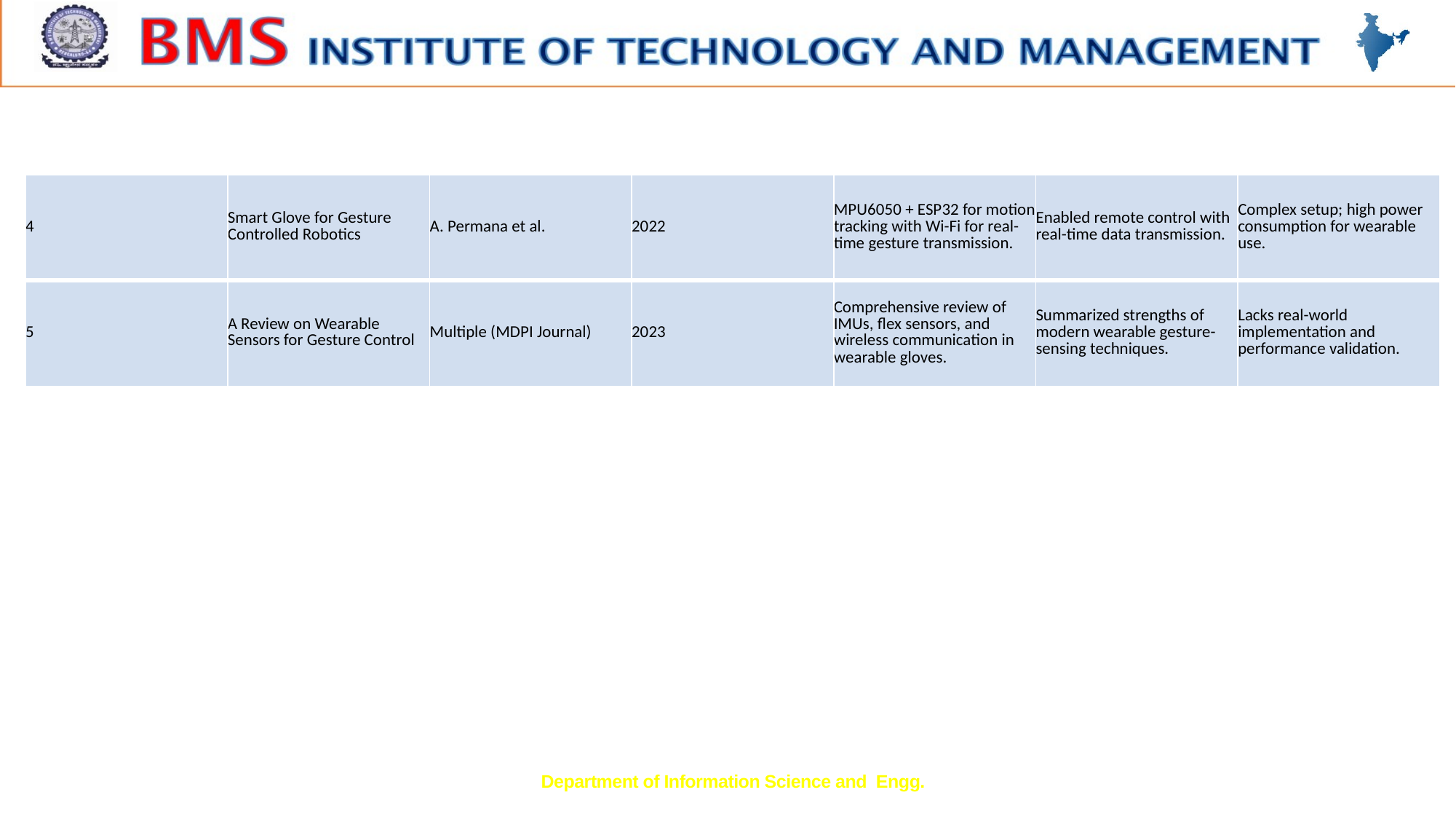

| 4 | Smart Glove for Gesture Controlled Robotics | A. Permana et al. | 2022 | MPU6050 + ESP32 for motion tracking with Wi-Fi for real-time gesture transmission. | Enabled remote control with real-time data transmission. | Complex setup; high power consumption for wearable use. |
| --- | --- | --- | --- | --- | --- | --- |
| 5 | A Review on Wearable Sensors for Gesture Control | Multiple (MDPI Journal) | 2023 | Comprehensive review of IMUs, flex sensors, and wireless communication in wearable gloves. | Summarized strengths of modern wearable gesture-sensing techniques. | Lacks real-world implementation and performance validation. |